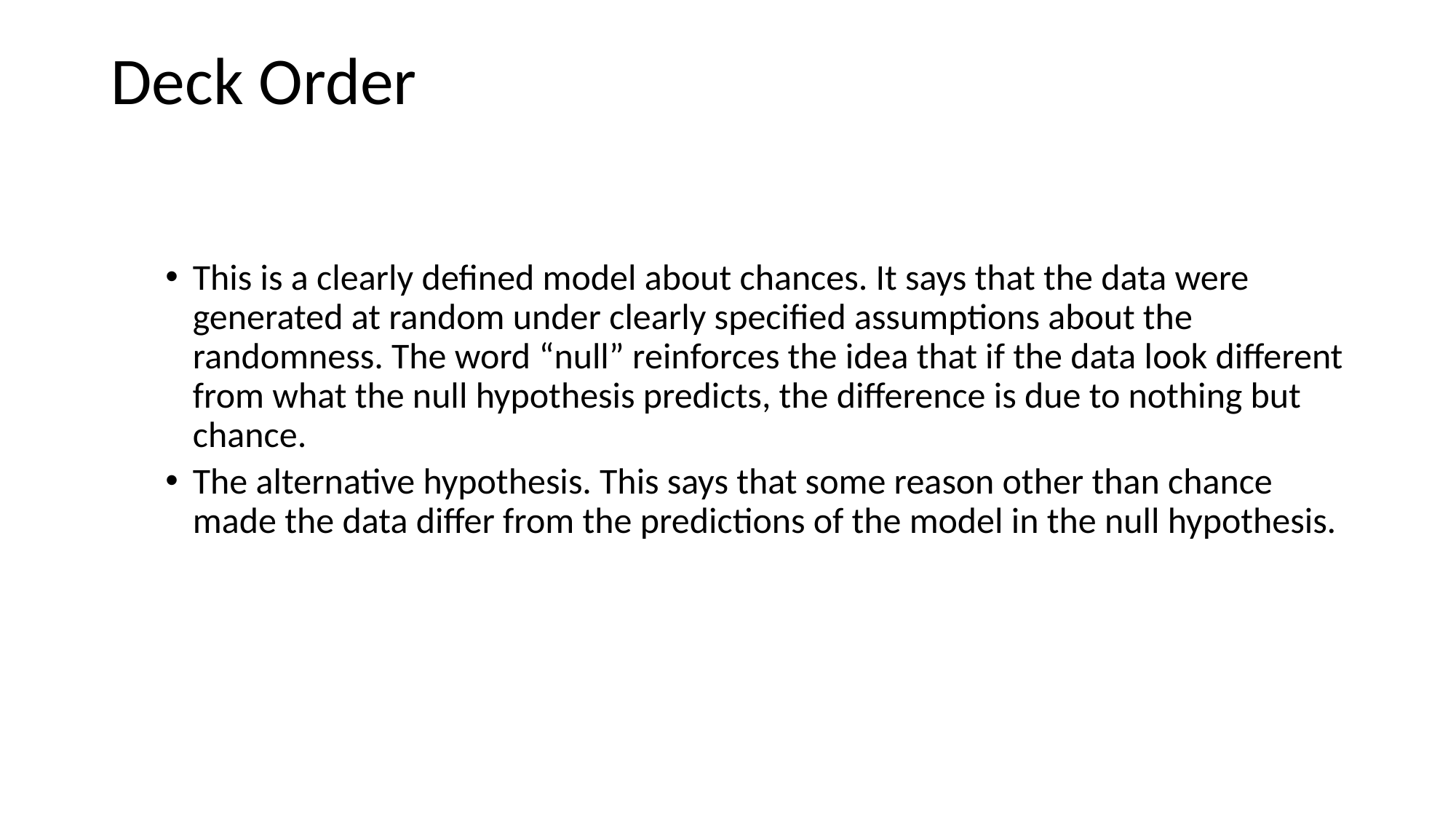

# Deck Order

This is a clearly defined model about chances. It says that the data were generated at random under clearly specified assumptions about the randomness. The word “null” reinforces the idea that if the data look different from what the null hypothesis predicts, the difference is due to nothing but chance.
The alternative hypothesis. This says that some reason other than chance made the data differ from the predictions of the model in the null hypothesis.